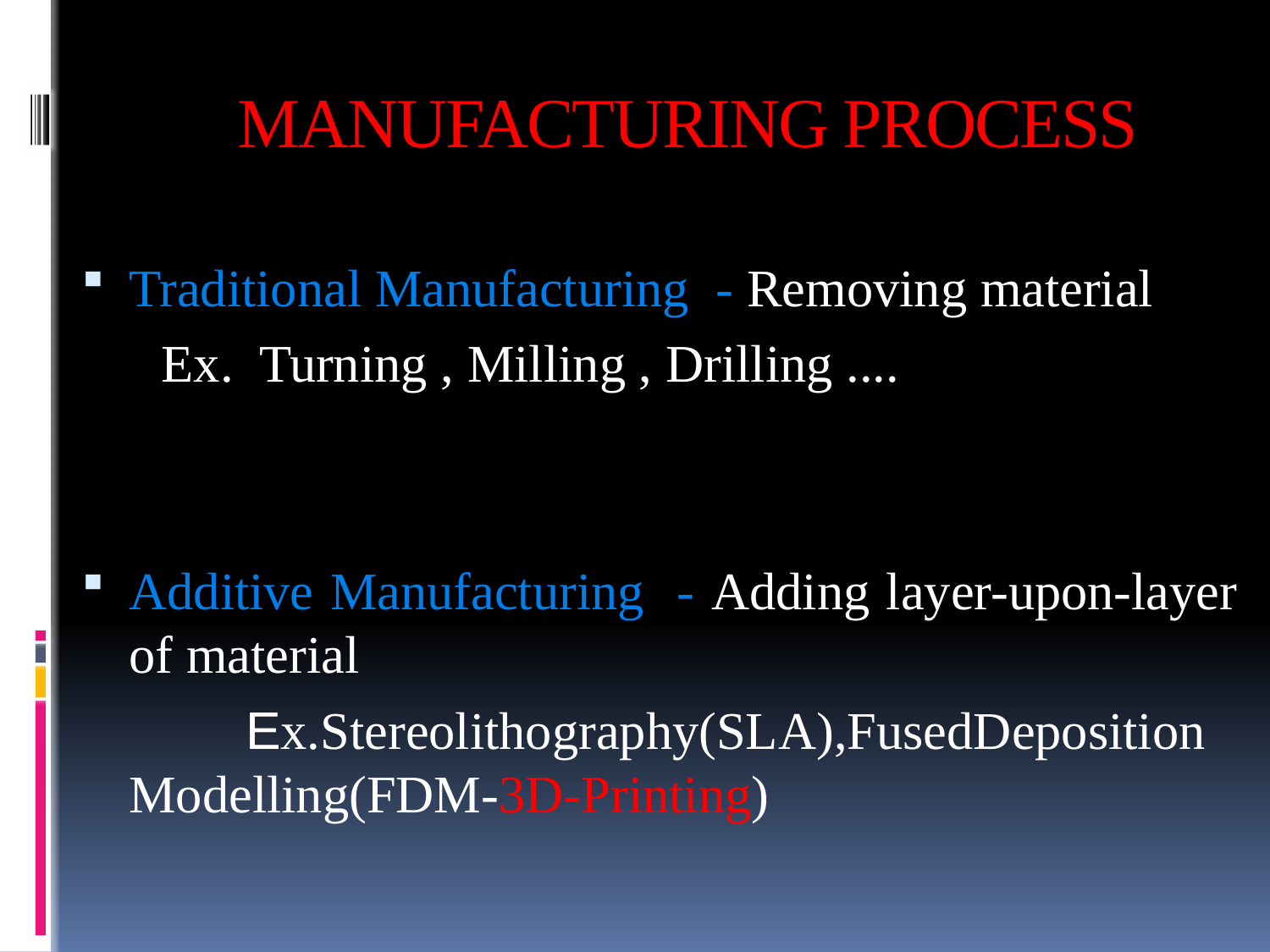

# MANUFACTURING PROCESS
Traditional Manufacturing  - Removing material
      Ex.  Turning , Milling , Drilling ....

Additive Manufacturing  - Adding layer-upon-layer of material
     Ex.Stereolithography(SLA),FusedDeposition  Modelling(FDM-3D-Printing)